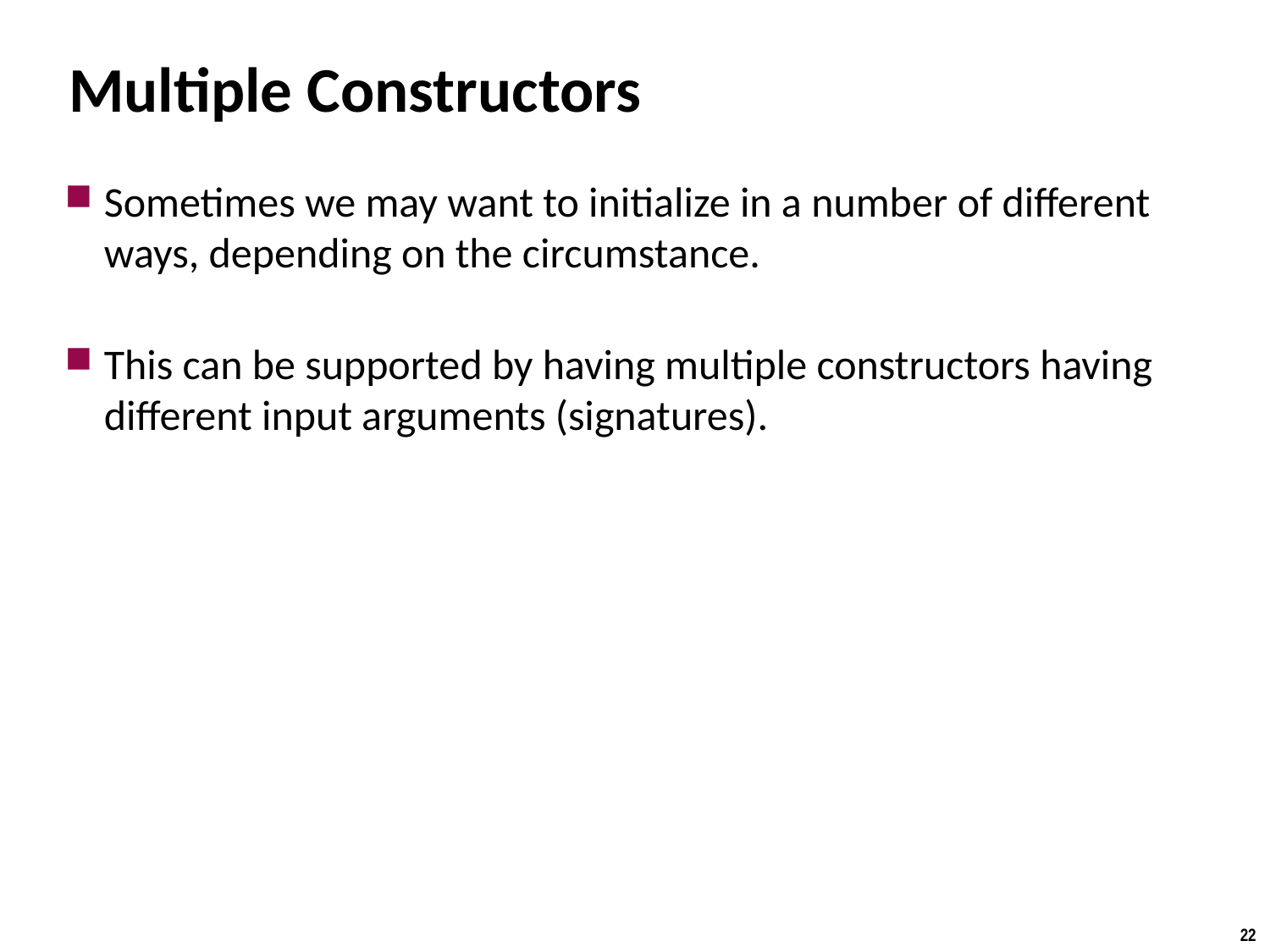

# Multiple Constructors
Sometimes we may want to initialize in a number of different ways, depending on the circumstance.
This can be supported by having multiple constructors having different input arguments (signatures).